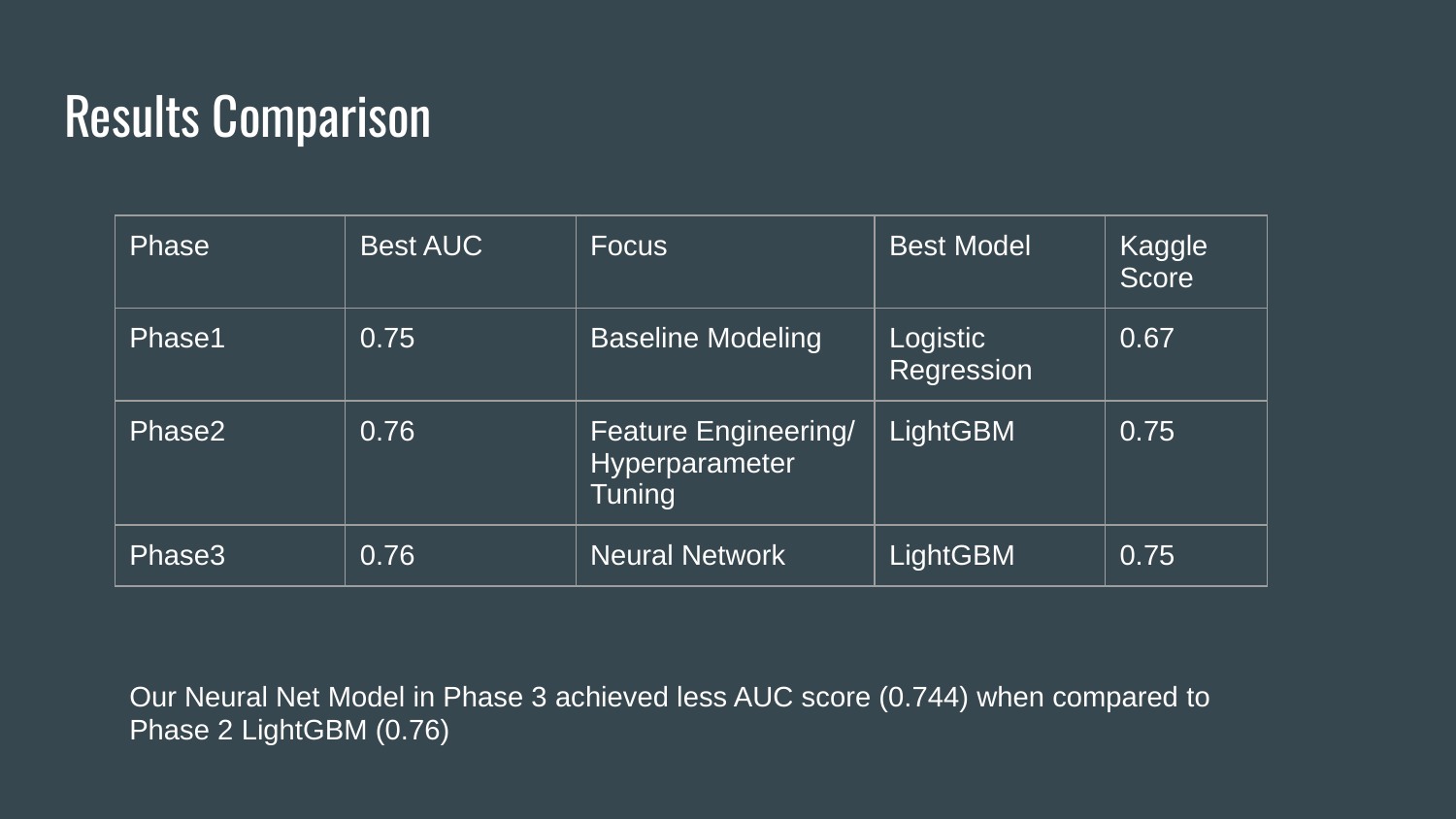

# Results Comparison
| Phase | Best AUC | Focus | Best Model | Kaggle Score |
| --- | --- | --- | --- | --- |
| Phase1 | 0.75 | Baseline Modeling | Logistic Regression | 0.67 |
| Phase2 | 0.76 | Feature Engineering/ Hyperparameter Tuning | LightGBM | 0.75 |
| Phase3 | 0.76 | Neural Network | LightGBM | 0.75 |

Our Neural Net Model in Phase 3 achieved less AUC score (0.744) when compared to Phase 2 LightGBM (0.76)